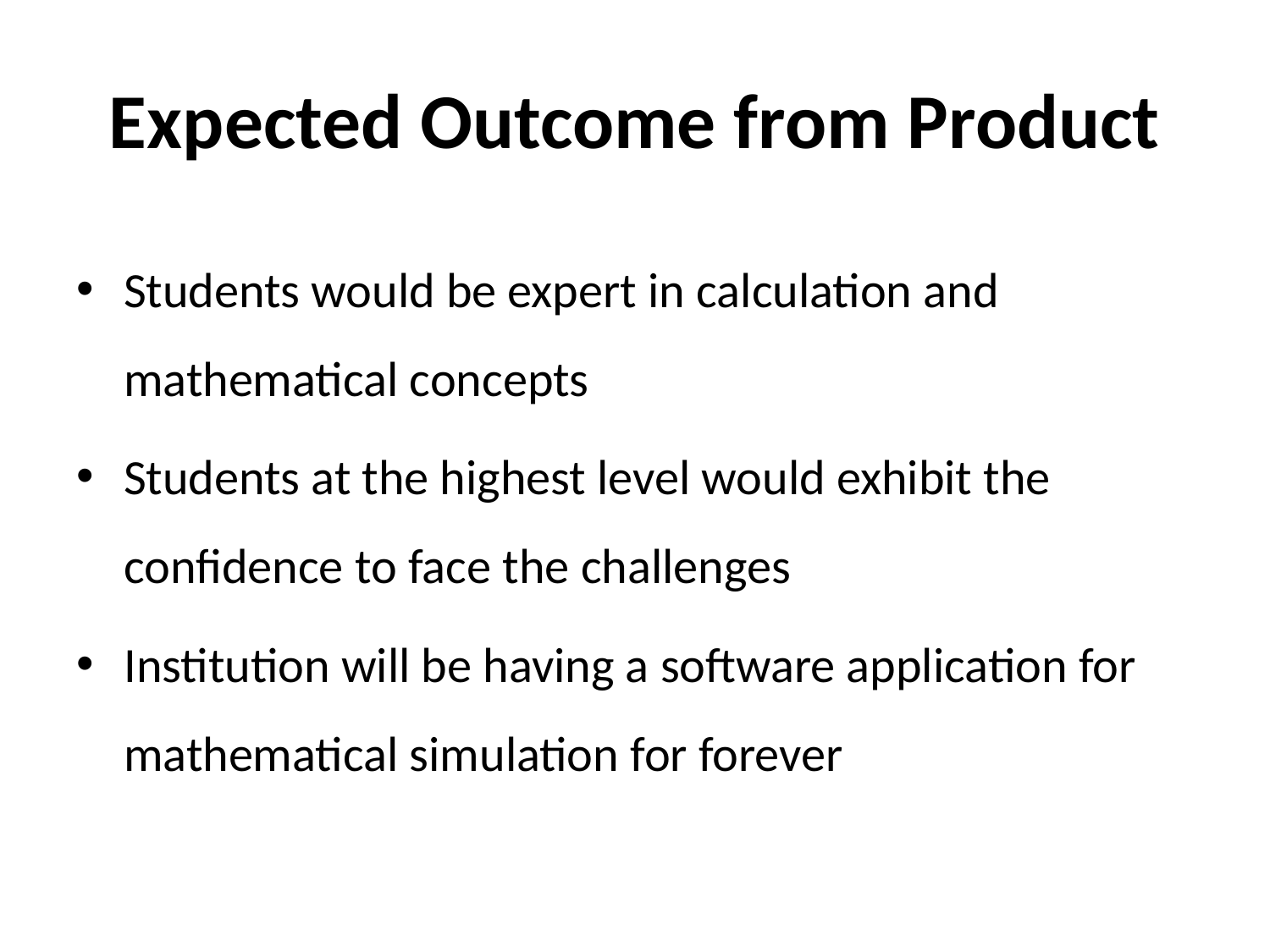

# Expected Outcome from Product
Students would be expert in calculation and mathematical concepts
Students at the highest level would exhibit the confidence to face the challenges
Institution will be having a software application for mathematical simulation for forever